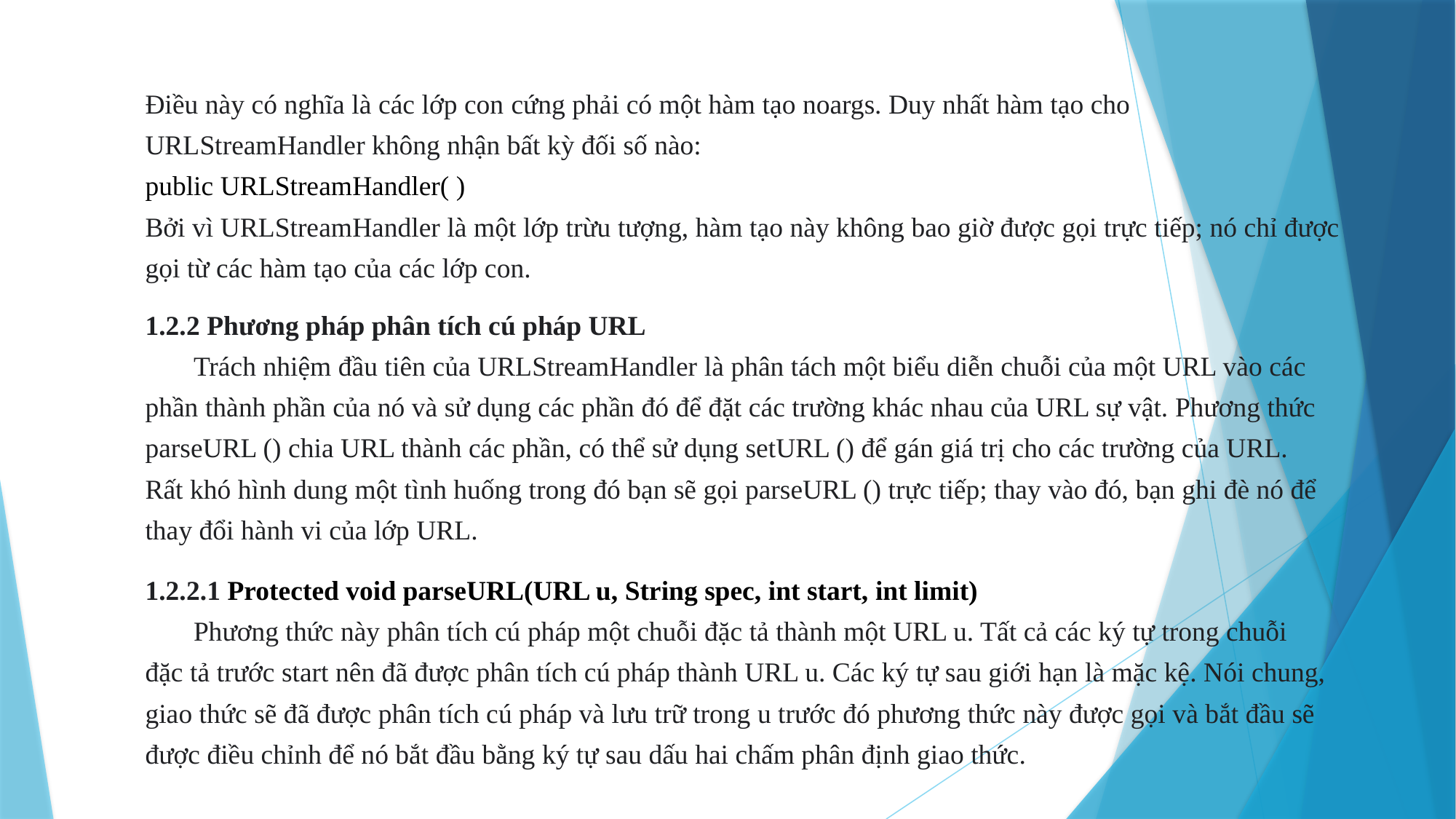

Điều này có nghĩa là các lớp con cứng phải có một hàm tạo noargs. Duy nhất hàm tạo cho URLStreamHandler không nhận bất kỳ đối số nào:
public URLStreamHandler( )
Bởi vì URLStreamHandler là một lớp trừu tượng, hàm tạo này không bao giờ được gọi trực tiếp; nó chỉ được gọi từ các hàm tạo của các lớp con.
1.2.2 Phương pháp phân tích cú pháp URL
       Trách nhiệm đầu tiên của URLStreamHandler là phân tách một biểu diễn chuỗi của một URL vào các phần thành phần của nó và sử dụng các phần đó để đặt các trường khác nhau của URL sự vật. Phương thức parseURL () chia URL thành các phần, có thể sử dụng setURL () để gán giá trị cho các trường của URL. Rất khó hình dung một tình huống trong đó bạn sẽ gọi parseURL () trực tiếp; thay vào đó, bạn ghi đè nó để thay đổi hành vi của lớp URL.
1.2.2.1 Protected void parseURL(URL u, String spec, int start, int limit)
       Phương thức này phân tích cú pháp một chuỗi đặc tả thành một URL u. Tất cả các ký tự trong chuỗi đặc tả trước start nên đã được phân tích cú pháp thành URL u. Các ký tự sau giới hạn là mặc kệ. Nói chung, giao thức sẽ đã được phân tích cú pháp và lưu trữ trong u trước đó phương thức này được gọi và bắt đầu sẽ được điều chỉnh để nó bắt đầu bằng ký tự sau dấu hai chấm phân định giao thức.